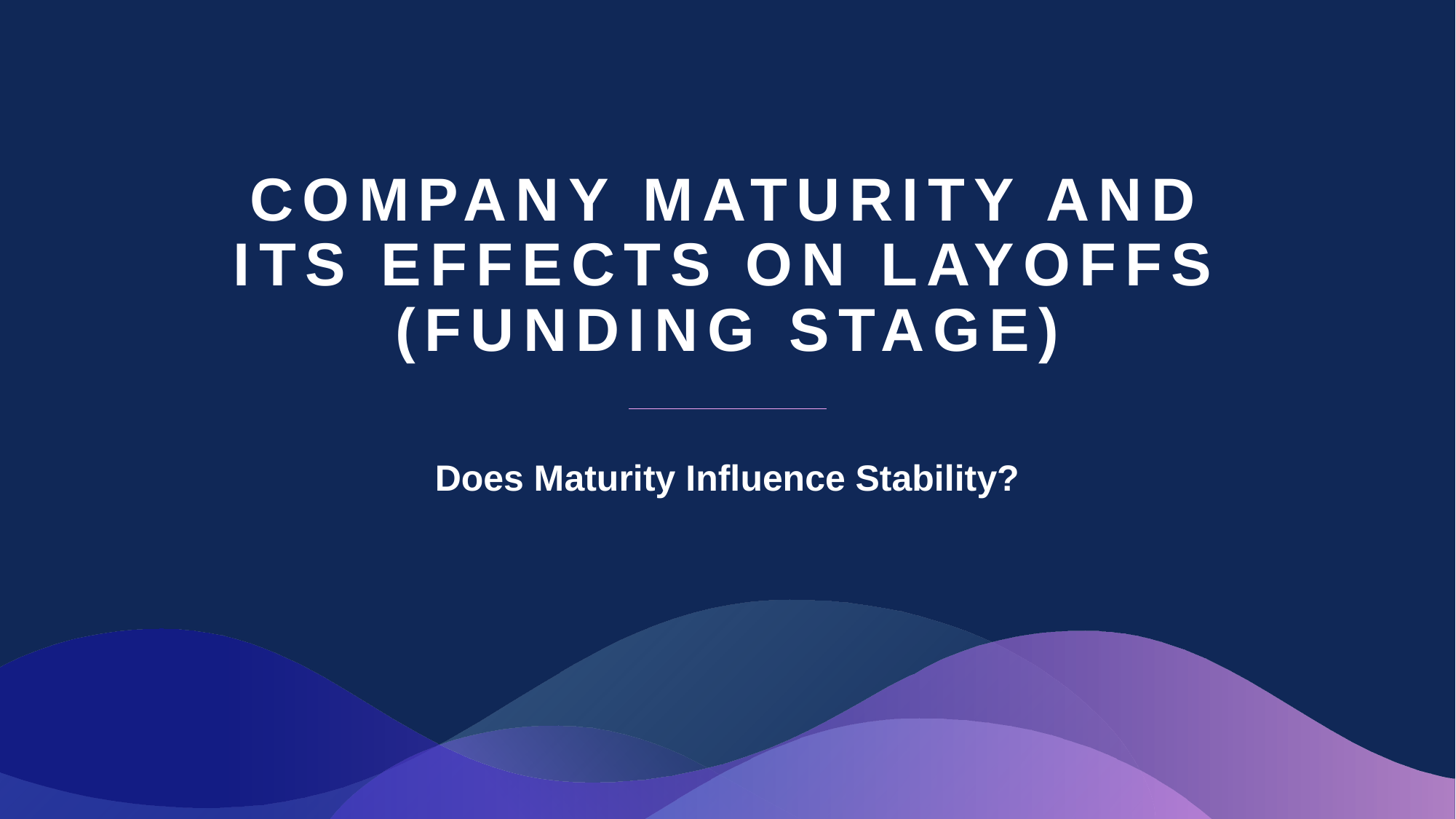

# Company maturity and its effects on layoffs (Funding Stage)
Does Maturity Influence Stability?